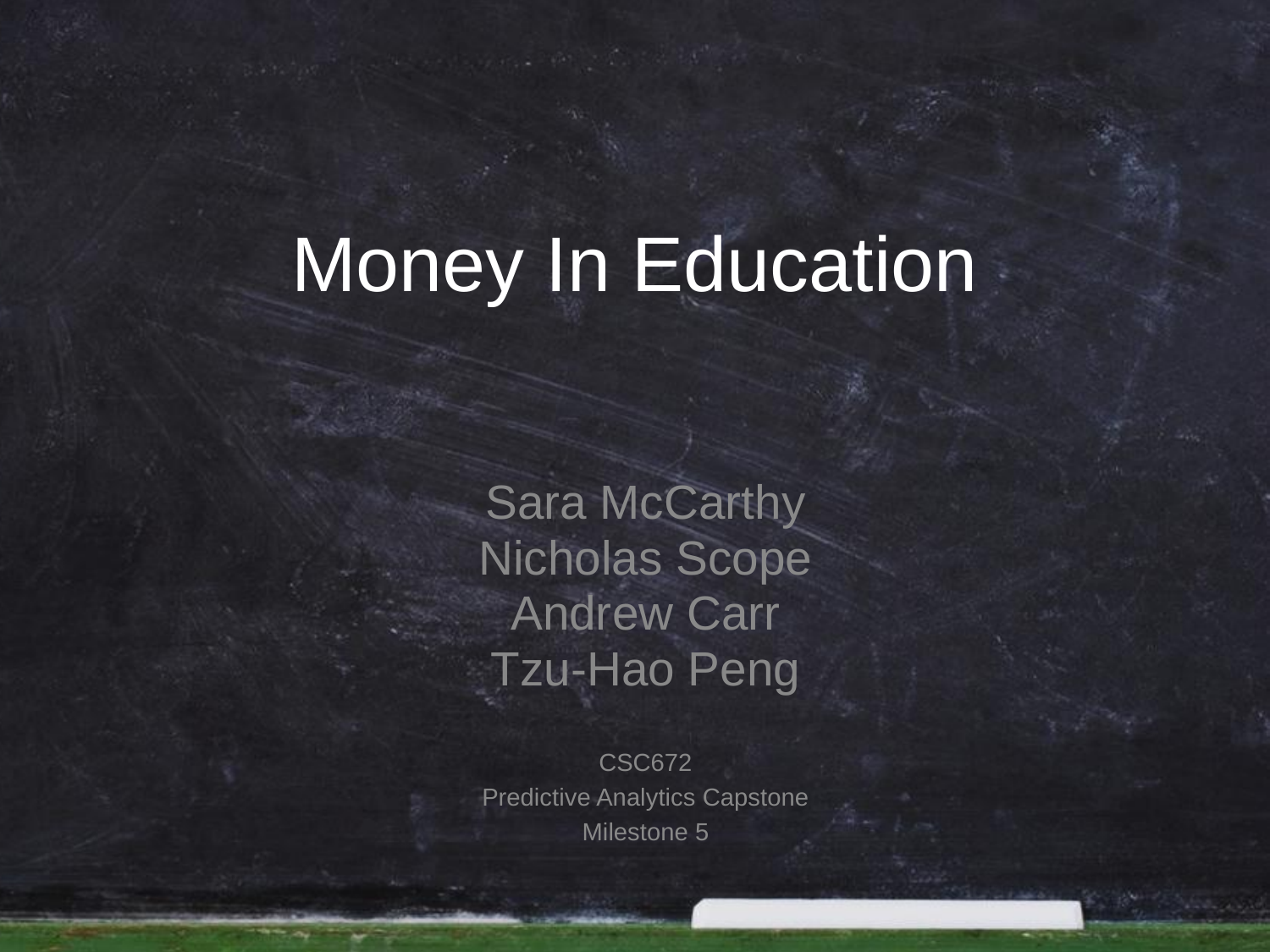

# Money In Education
Sara McCarthy
Nicholas Scope
Andrew Carr
Tzu-Hao Peng
CSC672
Predictive Analytics Capstone
Milestone 5